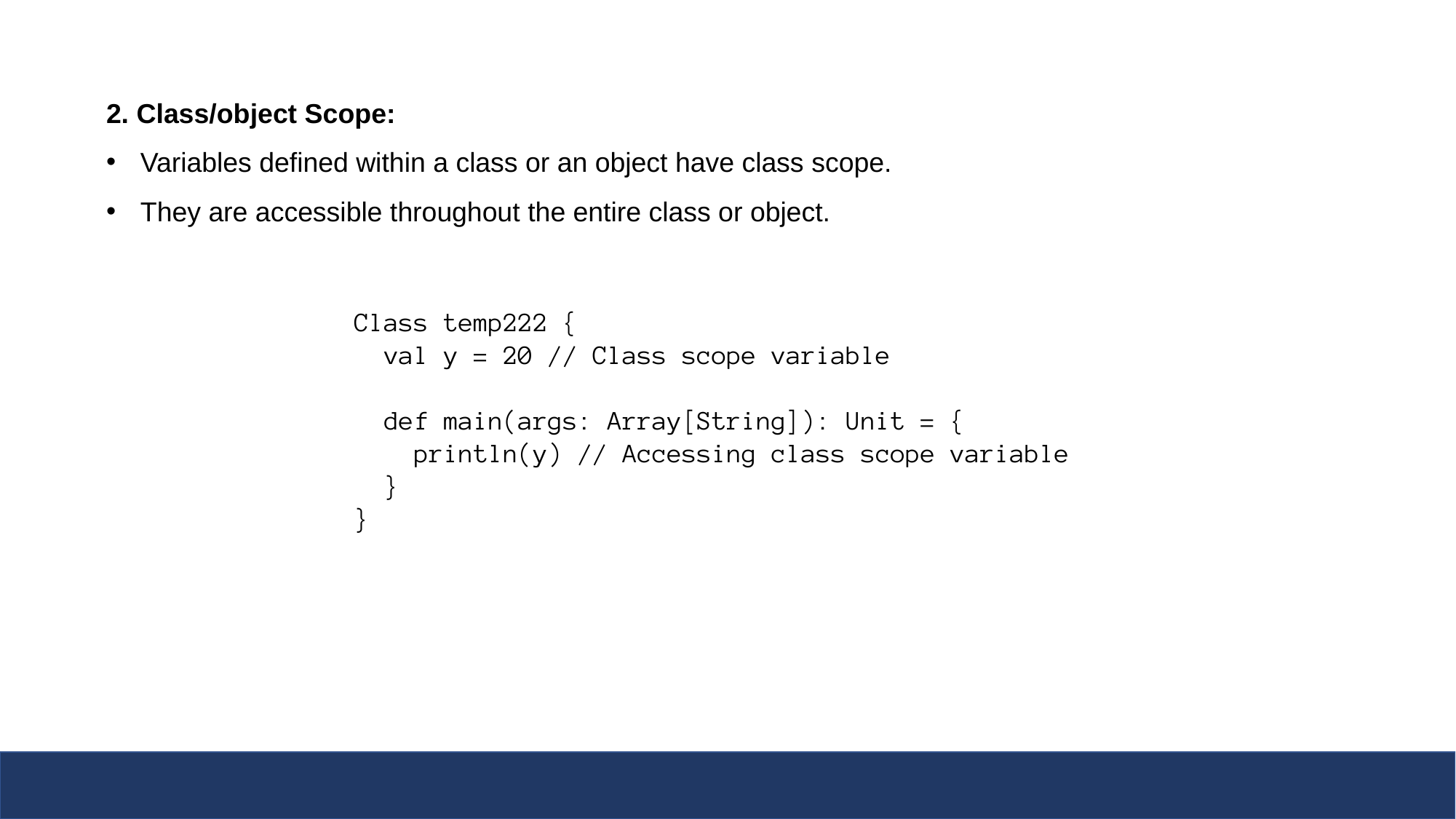

2. Class/object Scope:
Variables defined within a class or an object have class scope.
They are accessible throughout the entire class or object.
Class temp222 {
  val y = 20 // Class scope variable

  def main(args: Array[String]): Unit = {
    println(y) // Accessing class scope variable
  }
}
46